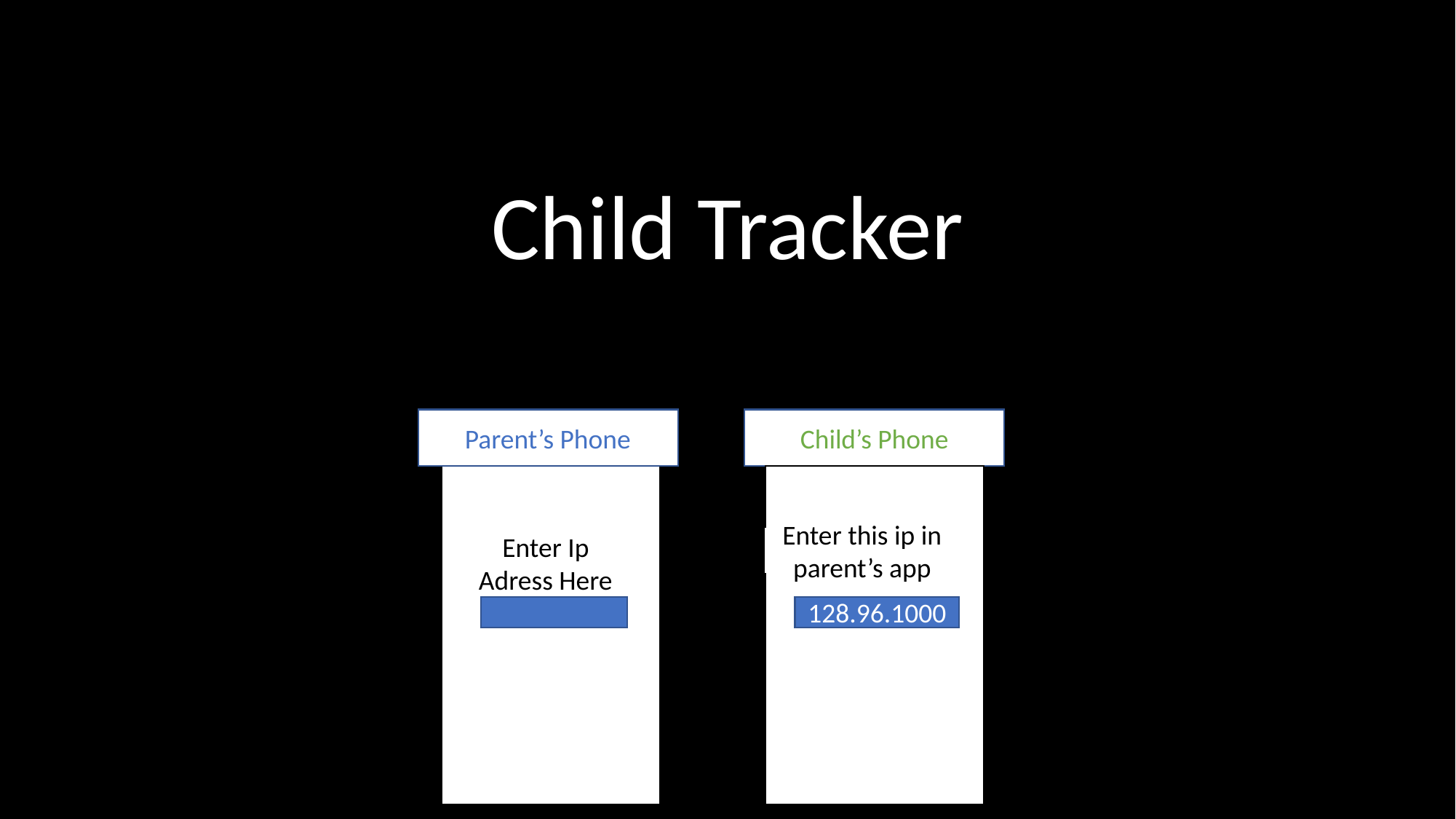

# Child Tracker
Parent’s Phone
Child’s Phone

Enter this ip in parent’s app
Enter Ip Adress Here

128.96.1000